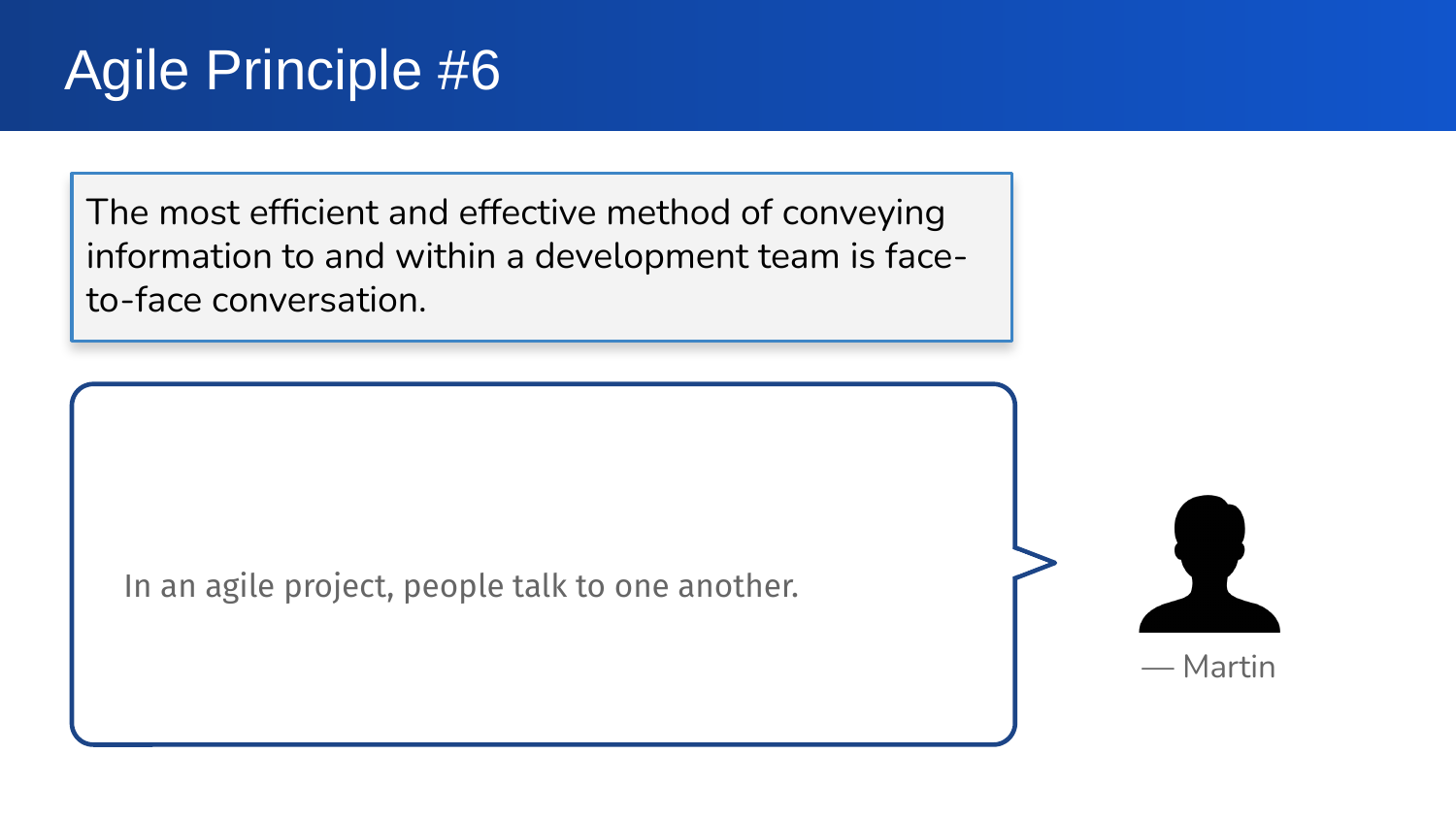

# Agile Principle #6
The most efficient and effective method of conveying information to and within a development team is face-to-face conversation.
In an agile project, people talk to one another.
— Martin